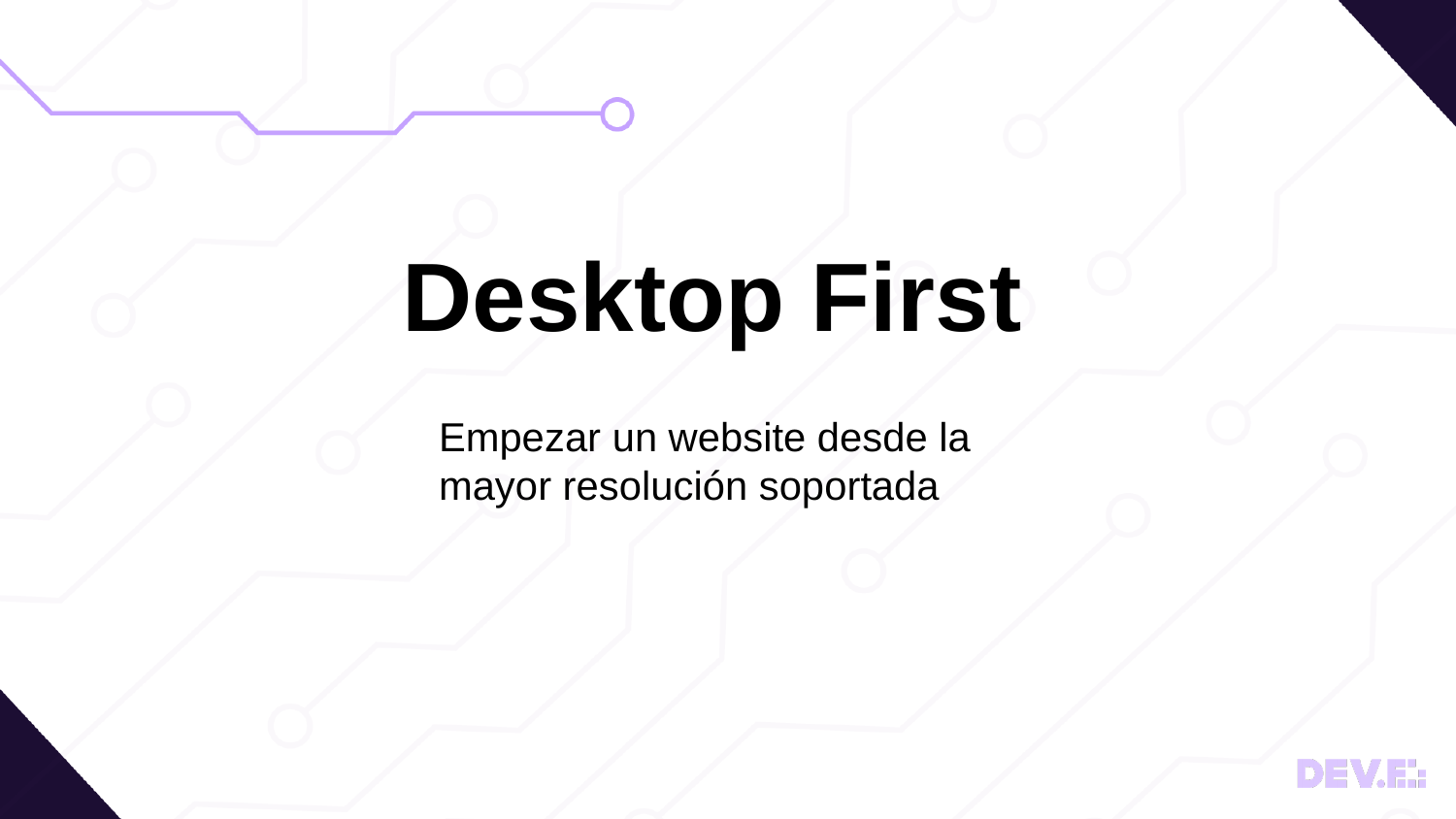

#
Desktop First
Empezar un website desde la mayor resolución soportada